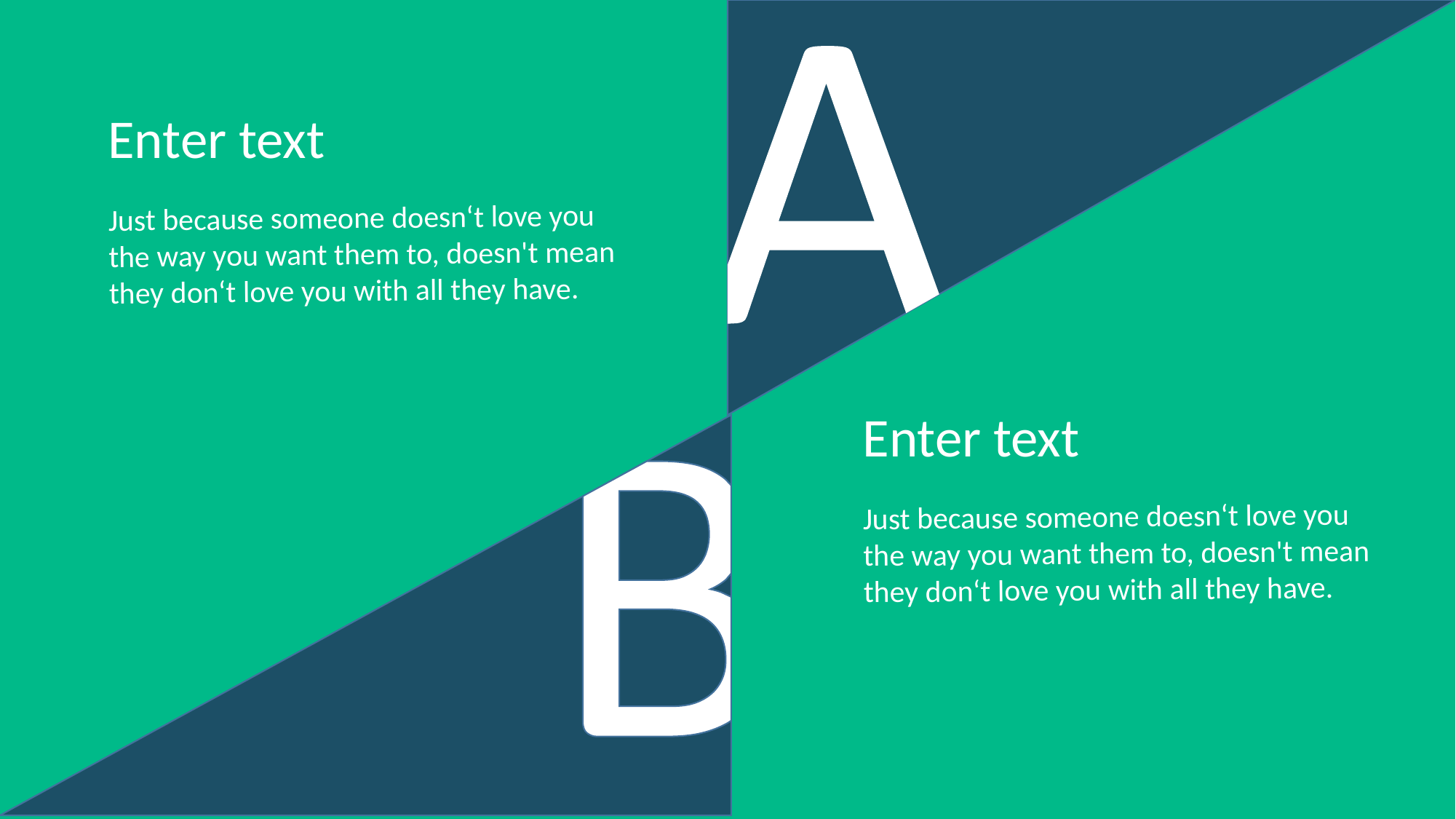

Enter text
Just because someone doesn‘t love you the way you want them to, doesn't mean they don‘t love you with all they have.
Enter text

Just because someone doesn‘t love you the way you want them to, doesn't mean they don‘t love you with all they have.